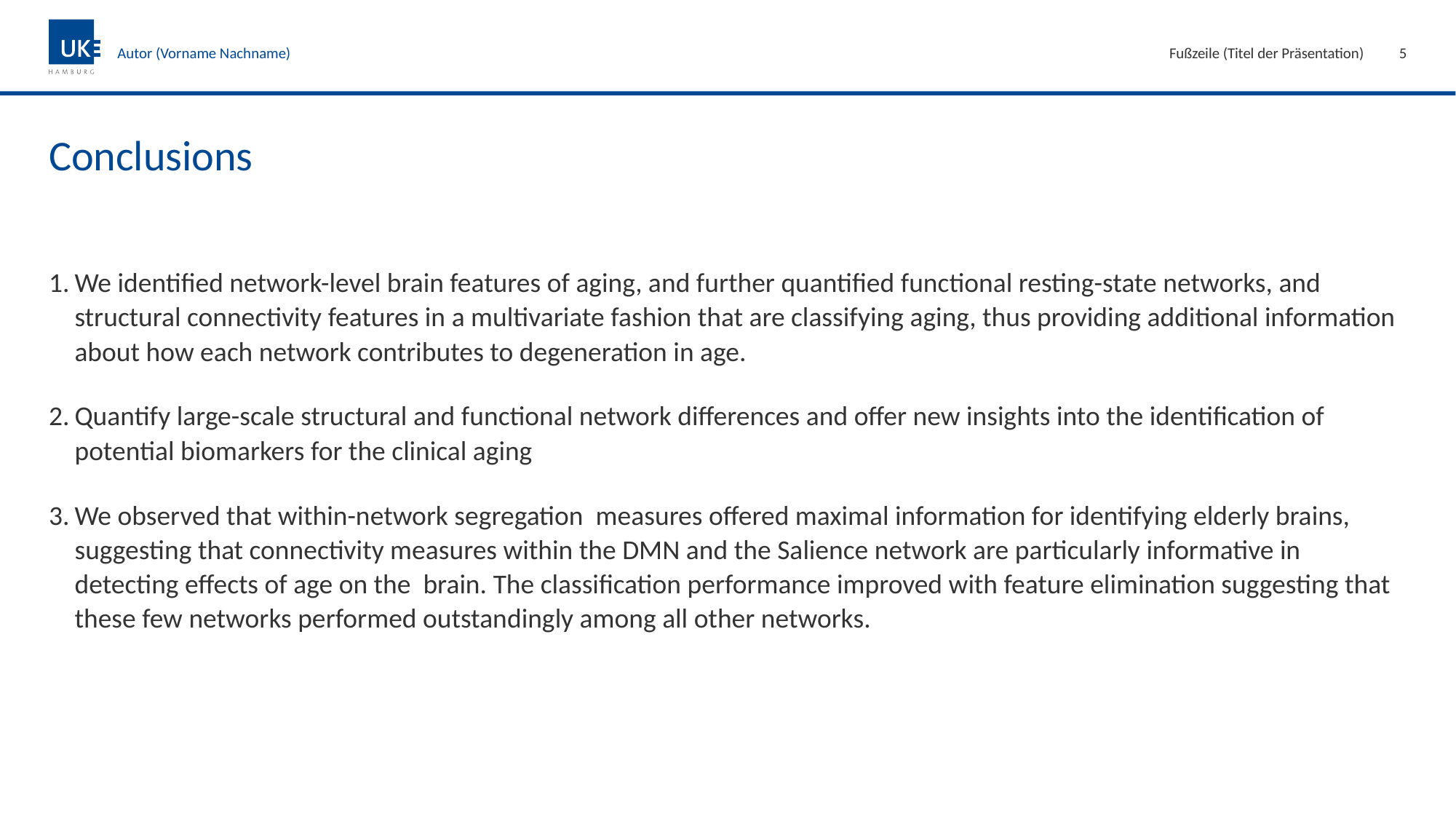

Fußzeile (Titel der Präsentation)
5
Autor (Vorname Nachname)
# Conclusions
We identified network-level brain features of aging, and further quantified functional resting-state networks, and structural connectivity features in a multivariate fashion that are classifying aging, thus providing additional information about how each network contributes to degeneration in age.
Quantify large-scale structural and functional network differences and offer new insights into the identification of potential biomarkers for the clinical aging
We observed that within-network segregation  measures offered maximal information for identifying elderly brains, suggesting that connectivity measures within the DMN and the Salience network are particularly informative in detecting effects of age on the  brain. The classification performance improved with feature elimination suggesting that these few networks performed outstandingly among all other networks.